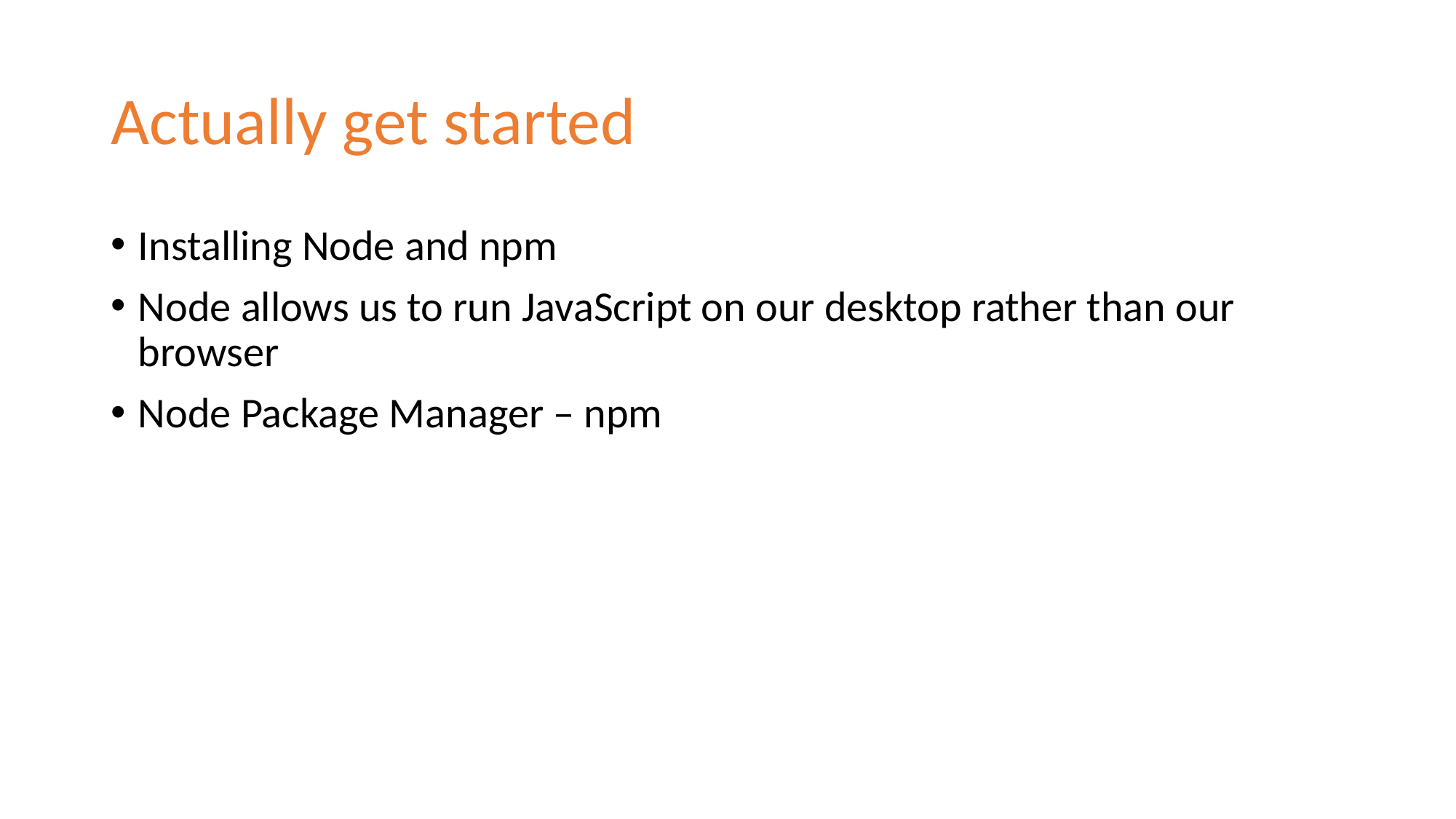

# Actually get started
Installing Node and npm
Node allows us to run JavaScript on our desktop rather than our browser
Node Package Manager – npm